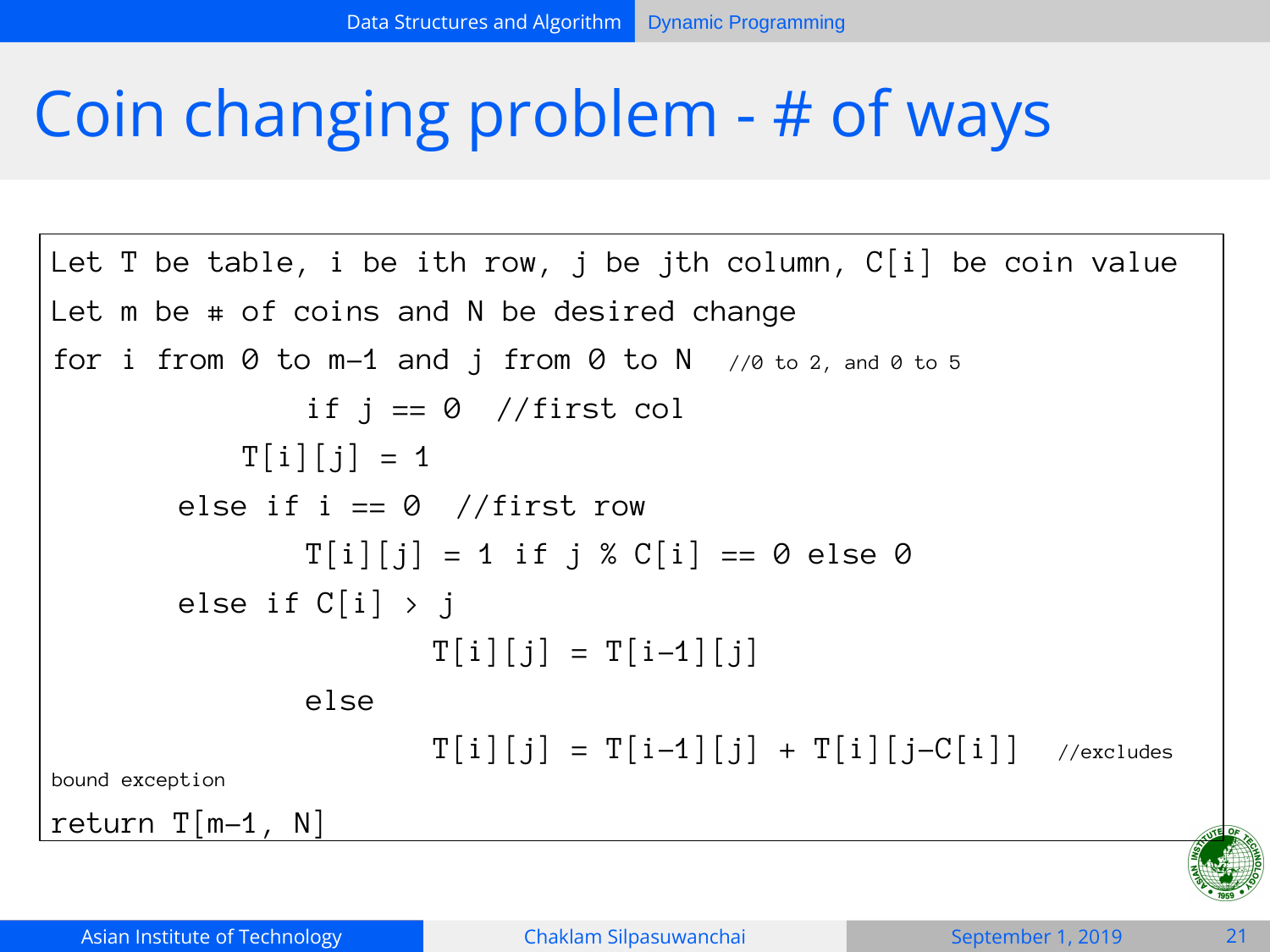

# Coin changing problem - # of ways
Let T be table, i be ith row, j be jth column, C[i] be coin value
Let m be # of coins and N be desired change
for i from 0 to m-1 and j from 0 to N  //0 to 2, and 0 to 5
		if j == 0  //first col
T[i][j] = 1
else if i == 0  //first row
	T[i][j] = 1 if j % C[i] == 0 else 0
else if C[i] > j
			T[i][j] = T[i-1][j]
		else
			T[i][j] = T[i-1][j] + T[i][j-C[i]]  //excludes bound exception
return T[m-1, N]

21